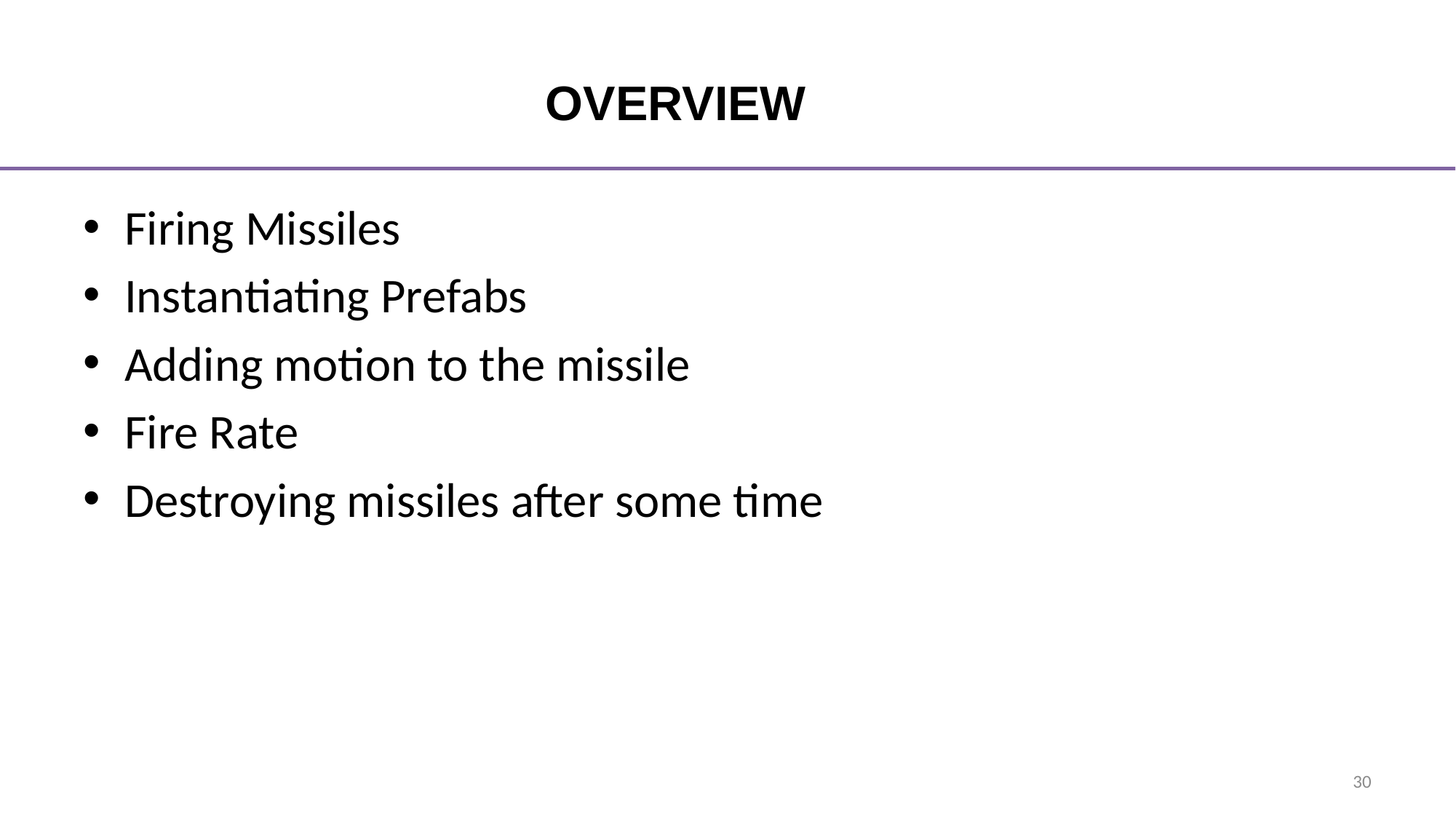

# Overview
Firing Missiles
Instantiating Prefabs
Adding motion to the missile
Fire Rate
Destroying missiles after some time

30